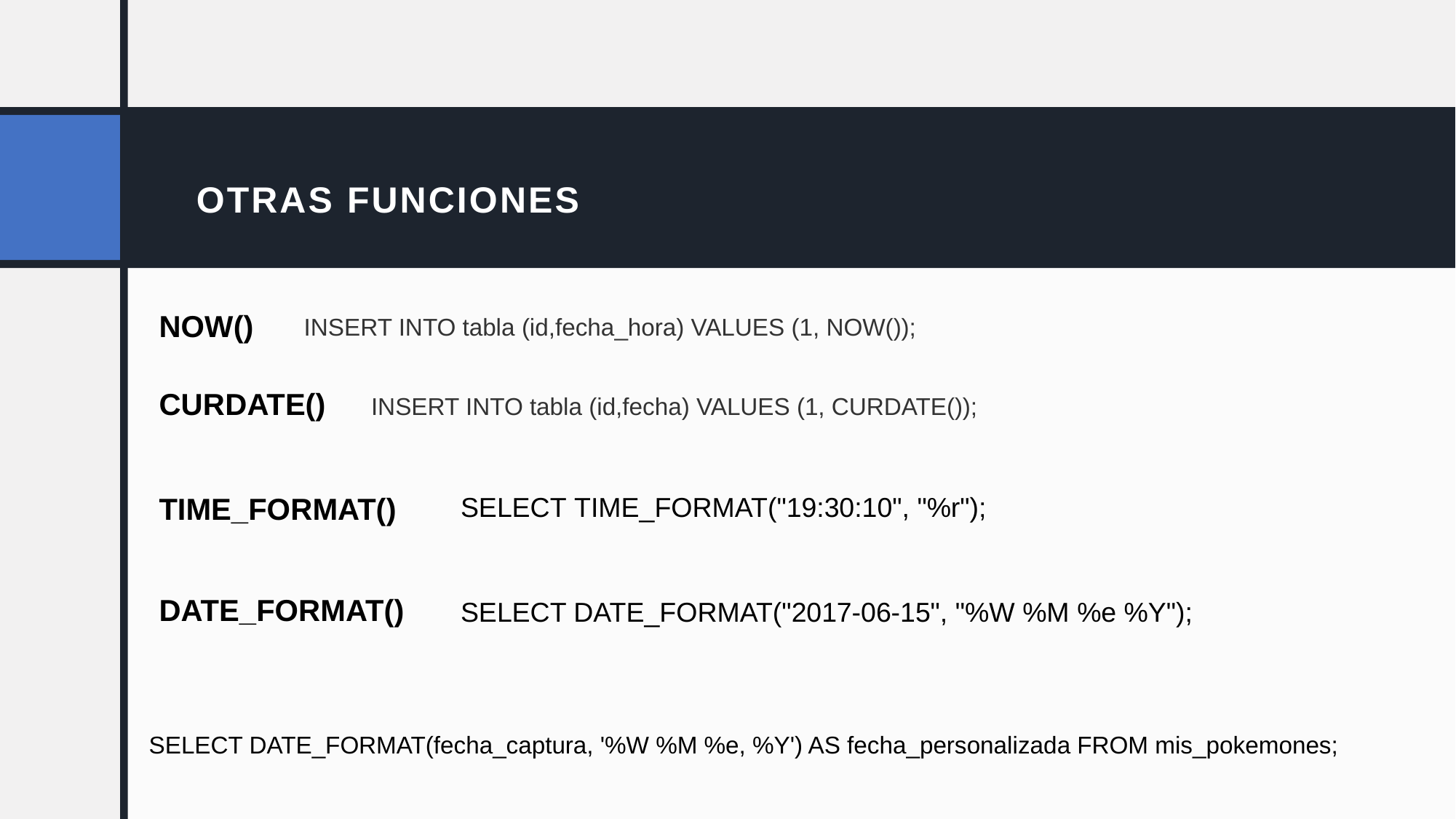

# OTRAS FUNCIONES

NOW()
INSERT INTO tabla (id,fecha_hora) VALUES (1, NOW());
CURDATE()
INSERT INTO tabla (id,fecha) VALUES (1, CURDATE());

TIME_FORMAT()
SELECT TIME_FORMAT("19:30:10", "%r");
DATE_FORMAT()
SELECT DATE_FORMAT("2017-06-15", "%W %M %e %Y");
SELECT DATE_FORMAT(fecha_captura, '%W %M %e, %Y') AS fecha_personalizada FROM mis_pokemones;